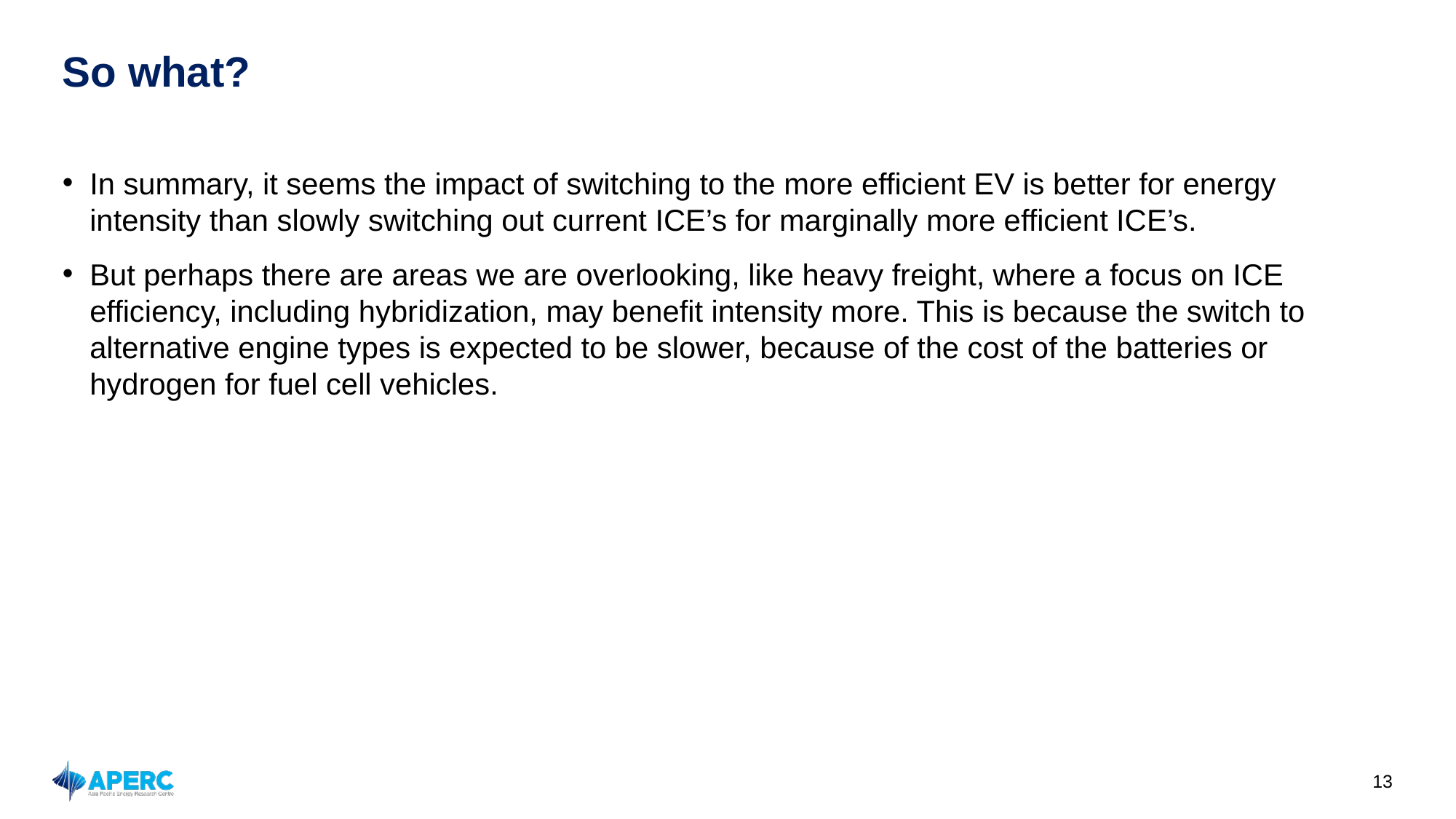

# So what?
In summary, it seems the impact of switching to the more efficient EV is better for energy intensity than slowly switching out current ICE’s for marginally more efficient ICE’s.
But perhaps there are areas we are overlooking, like heavy freight, where a focus on ICE efficiency, including hybridization, may benefit intensity more. This is because the switch to alternative engine types is expected to be slower, because of the cost of the batteries or hydrogen for fuel cell vehicles.

13